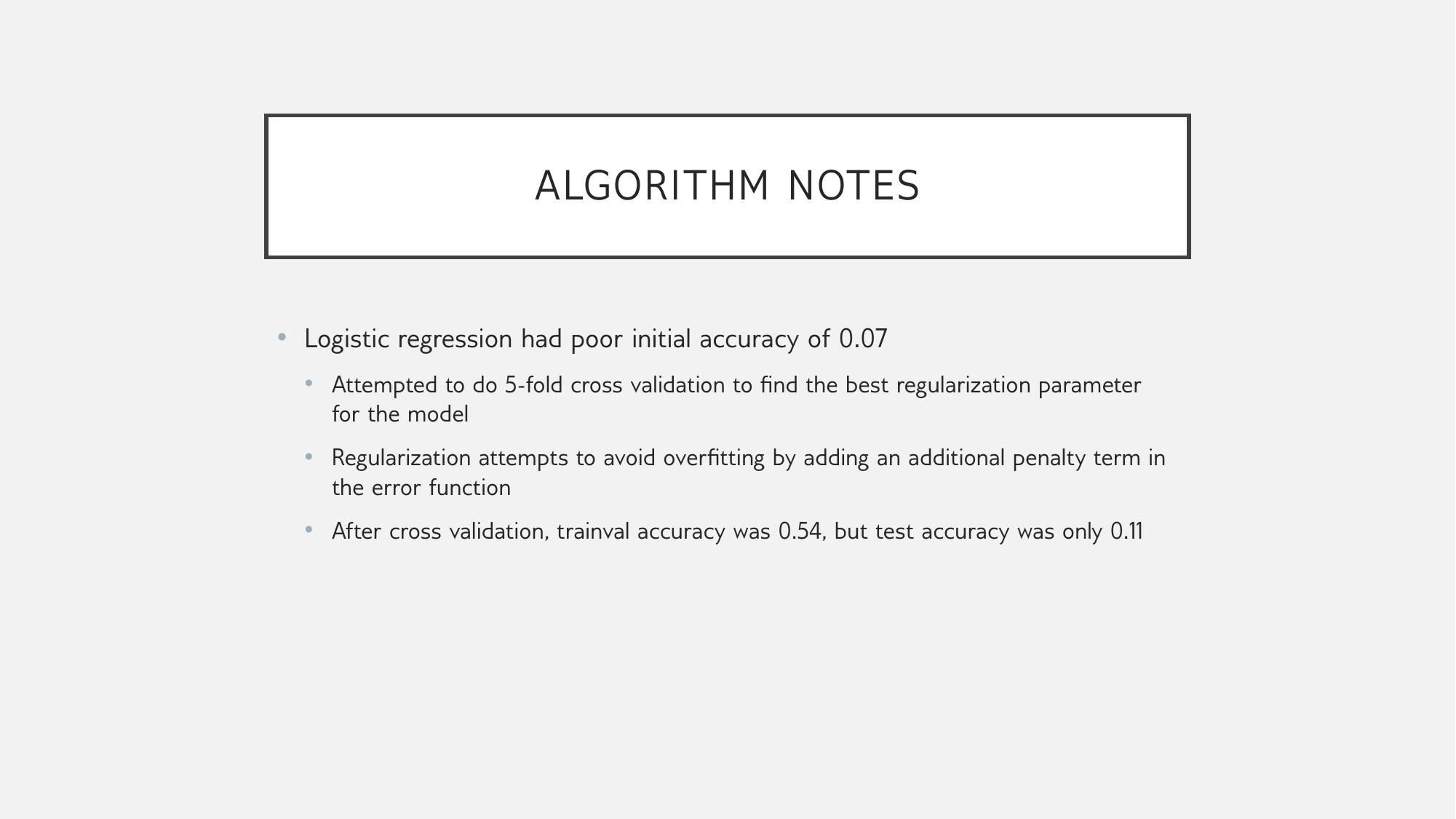

# Algorithm notes
Logistic regression had poor initial accuracy of 0.07
Attempted to do 5-fold cross validation to find the best regularization parameter for the model
Regularization attempts to avoid overfitting by adding an additional penalty term in the error function
After cross validation, trainval accuracy was 0.54, but test accuracy was only 0.11